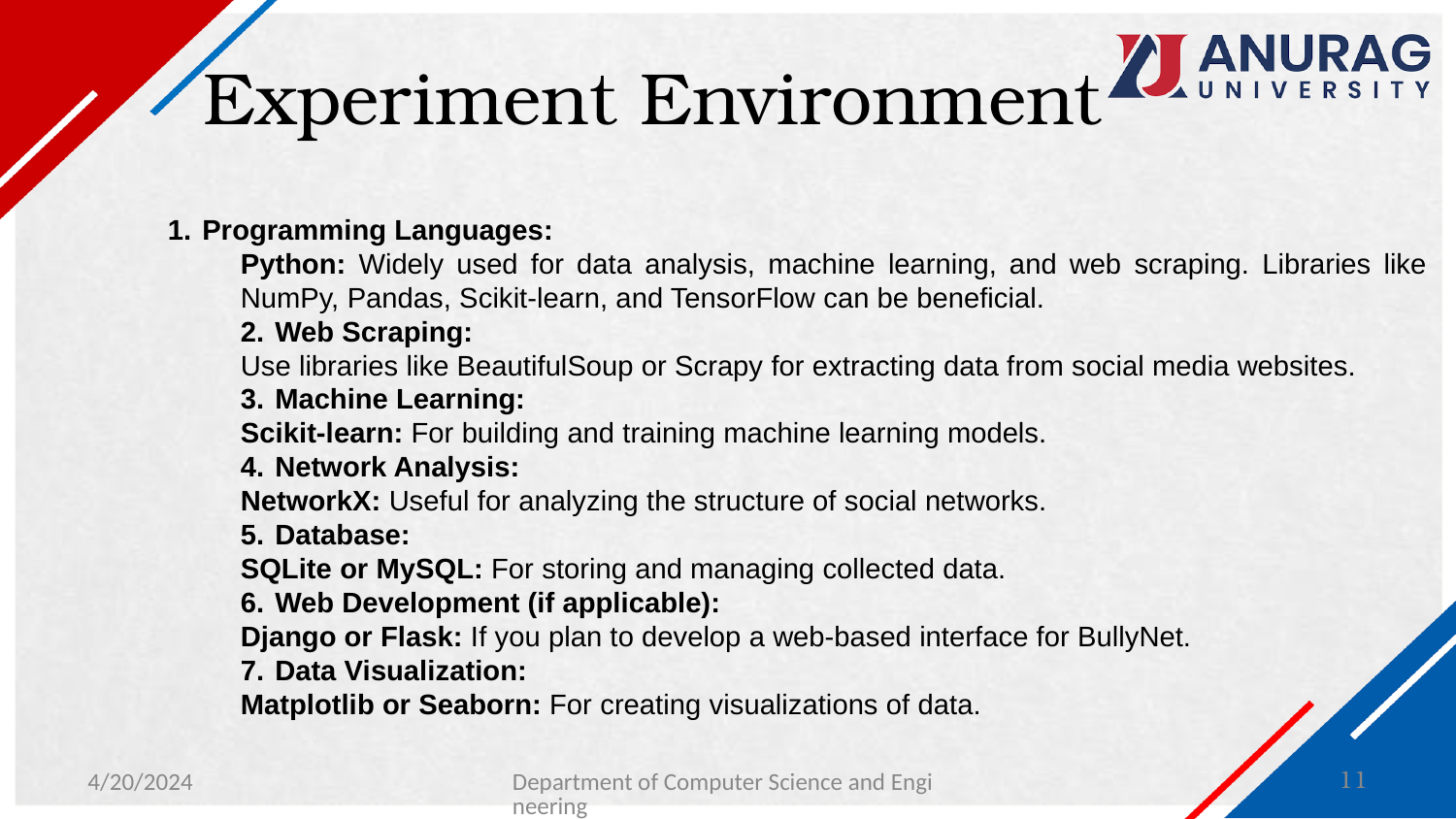

# Experiment Environment

Programming Languages:
Python: Widely used for data analysis, machine learning, and web scraping. Libraries like NumPy, Pandas, Scikit-learn, and TensorFlow can be beneficial.
Web Scraping:
Use libraries like BeautifulSoup or Scrapy for extracting data from social media websites.
Machine Learning:
Scikit-learn: For building and training machine learning models.
Network Analysis:
NetworkX: Useful for analyzing the structure of social networks.
Database:
SQLite or MySQL: For storing and managing collected data.
Web Development (if applicable):
Django or Flask: If you plan to develop a web-based interface for BullyNet.
Data Visualization:
Matplotlib or Seaborn: For creating visualizations of data.

4/20/2024
Department of Computer Science and Engineering
11